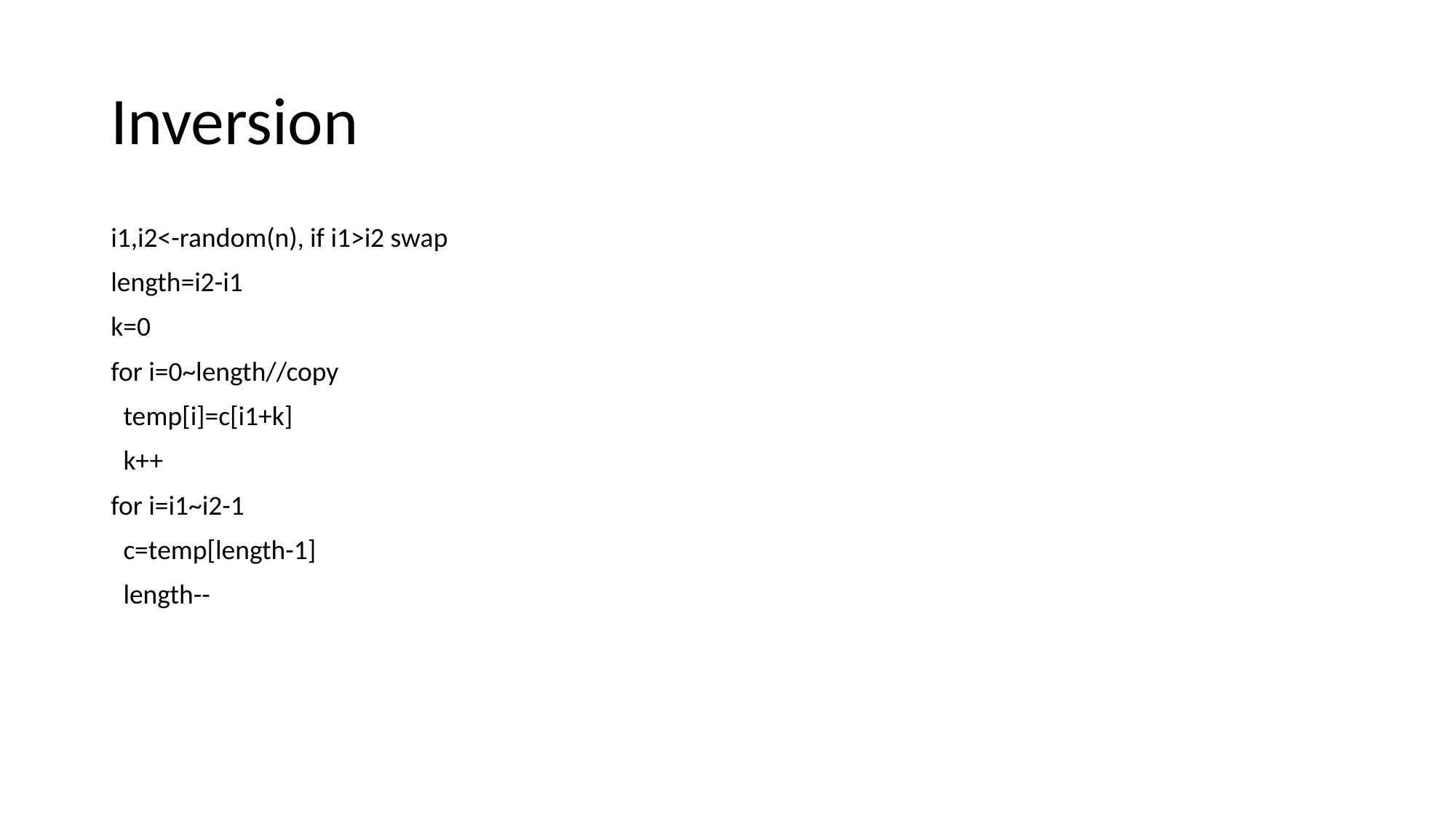

# Inversion
i1,i2<-random(n), if i1>i2 swap
length=i2-i1
k=0
for i=0~length//copy
  temp[i]=c[i1+k]
  k++
for i=i1~i2-1
  c=temp[length-1]
  length--